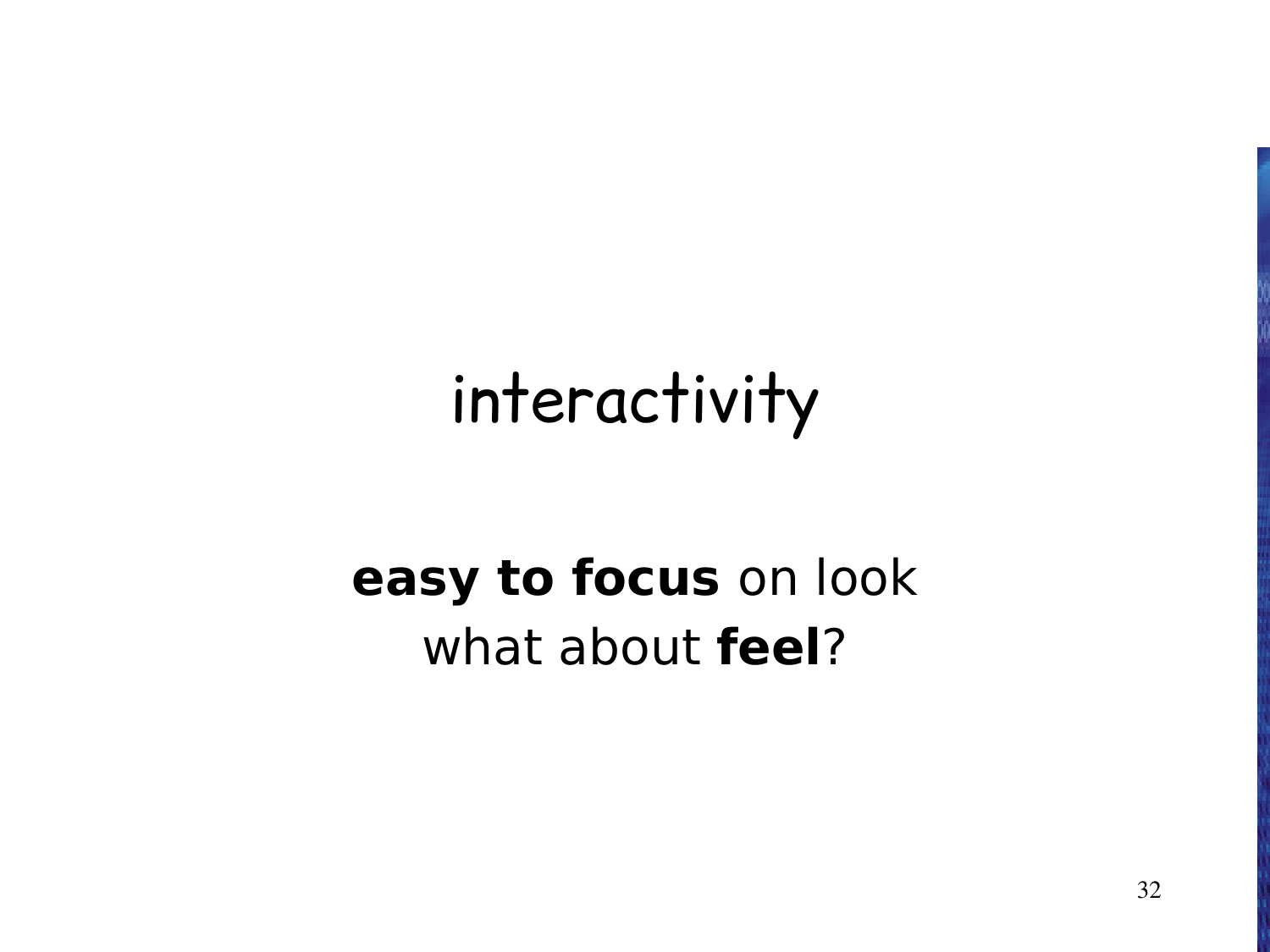

# interactivity
easy to focus on look
what about feel?
32